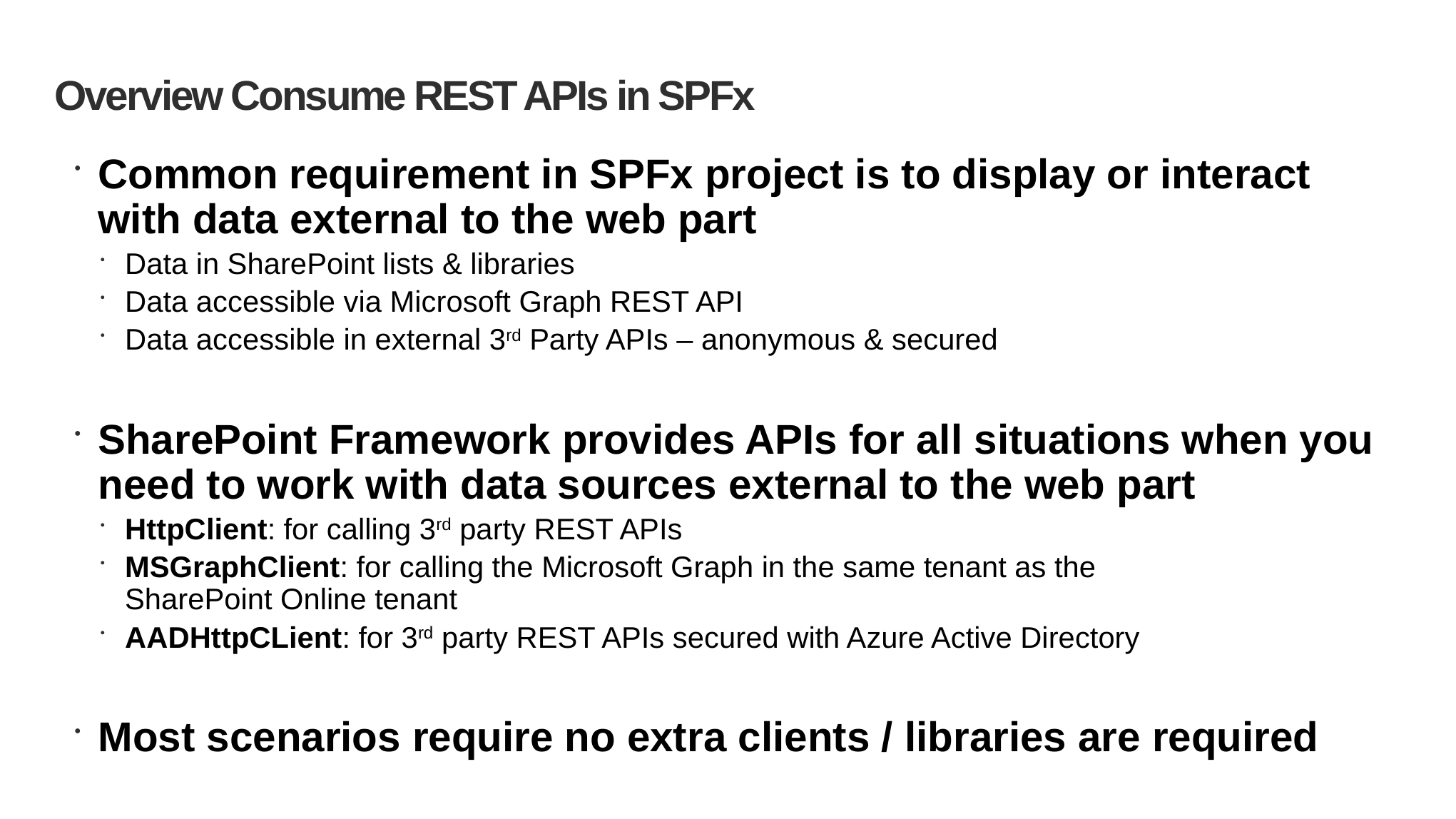

# Overview Consume REST APIs in SPFx
Common requirement in SPFx project is to display or interact with data external to the web part
Data in SharePoint lists & libraries
Data accessible via Microsoft Graph REST API
Data accessible in external 3rd Party APIs – anonymous & secured

SharePoint Framework provides APIs for all situations when you need to work with data sources external to the web part
HttpClient: for calling 3rd party REST APIs
MSGraphClient: for calling the Microsoft Graph in the same tenant as the
SharePoint Online tenant
AADHttpCLient: for 3rd party REST APIs secured with Azure Active Directory

Most scenarios require no extra clients / libraries are required